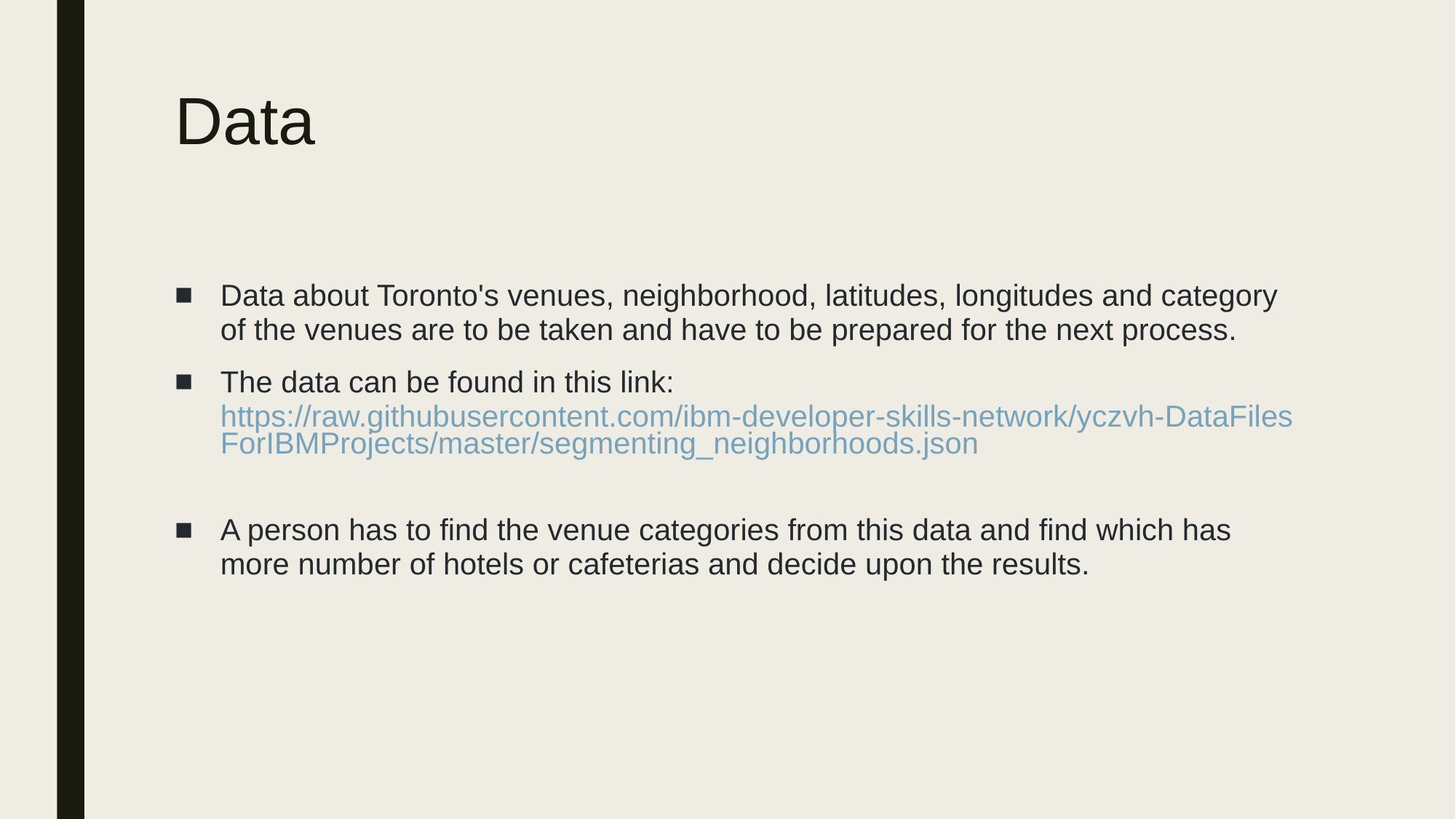

# Data
Data about Toronto's venues, neighborhood, latitudes, longitudes and category of the venues are to be taken and have to be prepared for the next process.
The data can be found in this link: https://raw.githubusercontent.com/ibm-developer-skills-network/yczvh-DataFilesForIBMProjects/master/segmenting_neighborhoods.json
A person has to find the venue categories from this data and find which has more number of hotels or cafeterias and decide upon the results.